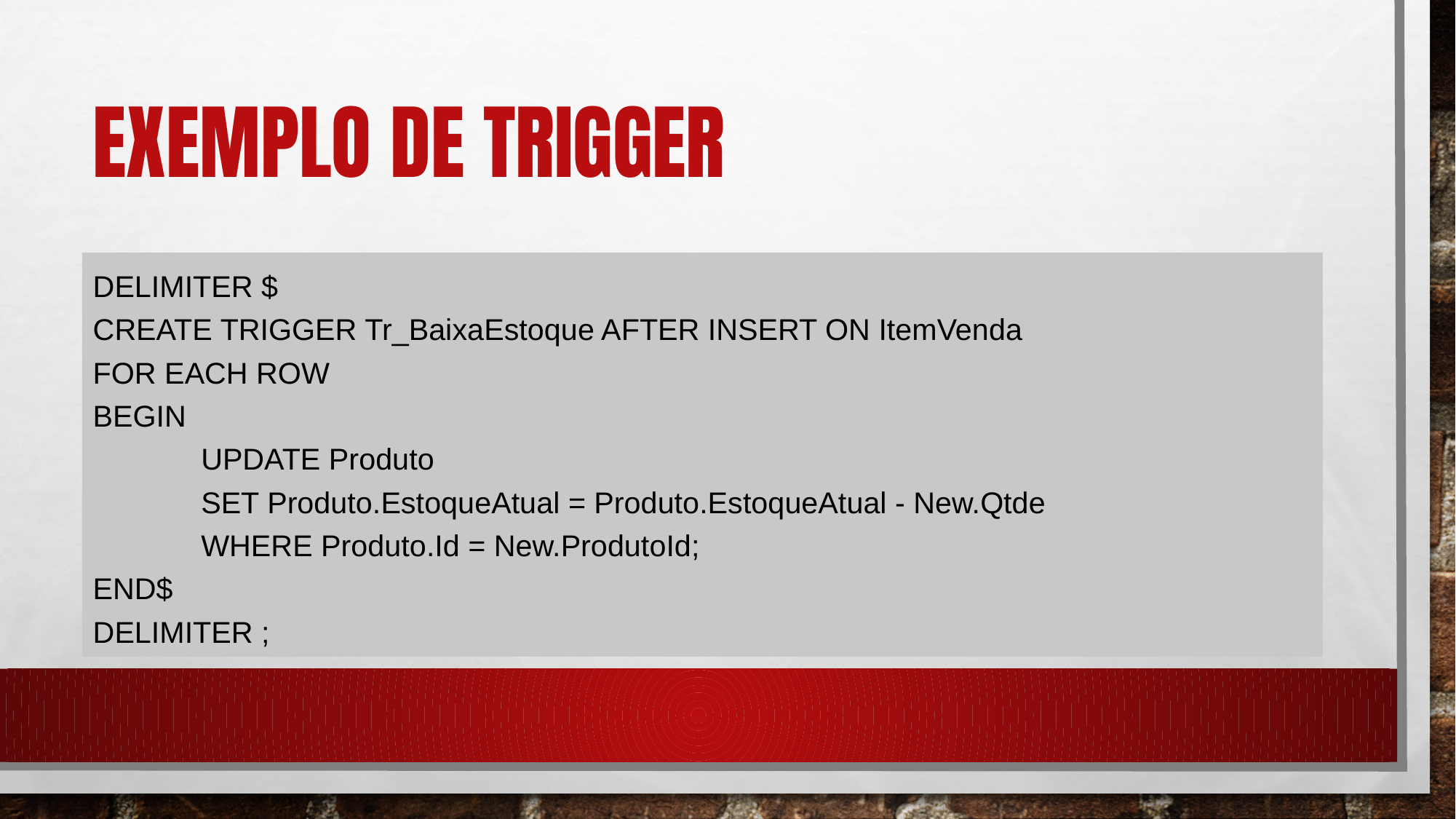

# Exemplo de trigger
DELIMITER $
CREATE TRIGGER Tr_BaixaEstoque AFTER INSERT ON ItemVenda
FOR EACH ROW
BEGIN
 	UPDATE Produto
		SET Produto.EstoqueAtual = Produto.EstoqueAtual - New.Qtde
	WHERE Produto.Id = New.ProdutoId;
END$
DELIMITER ;